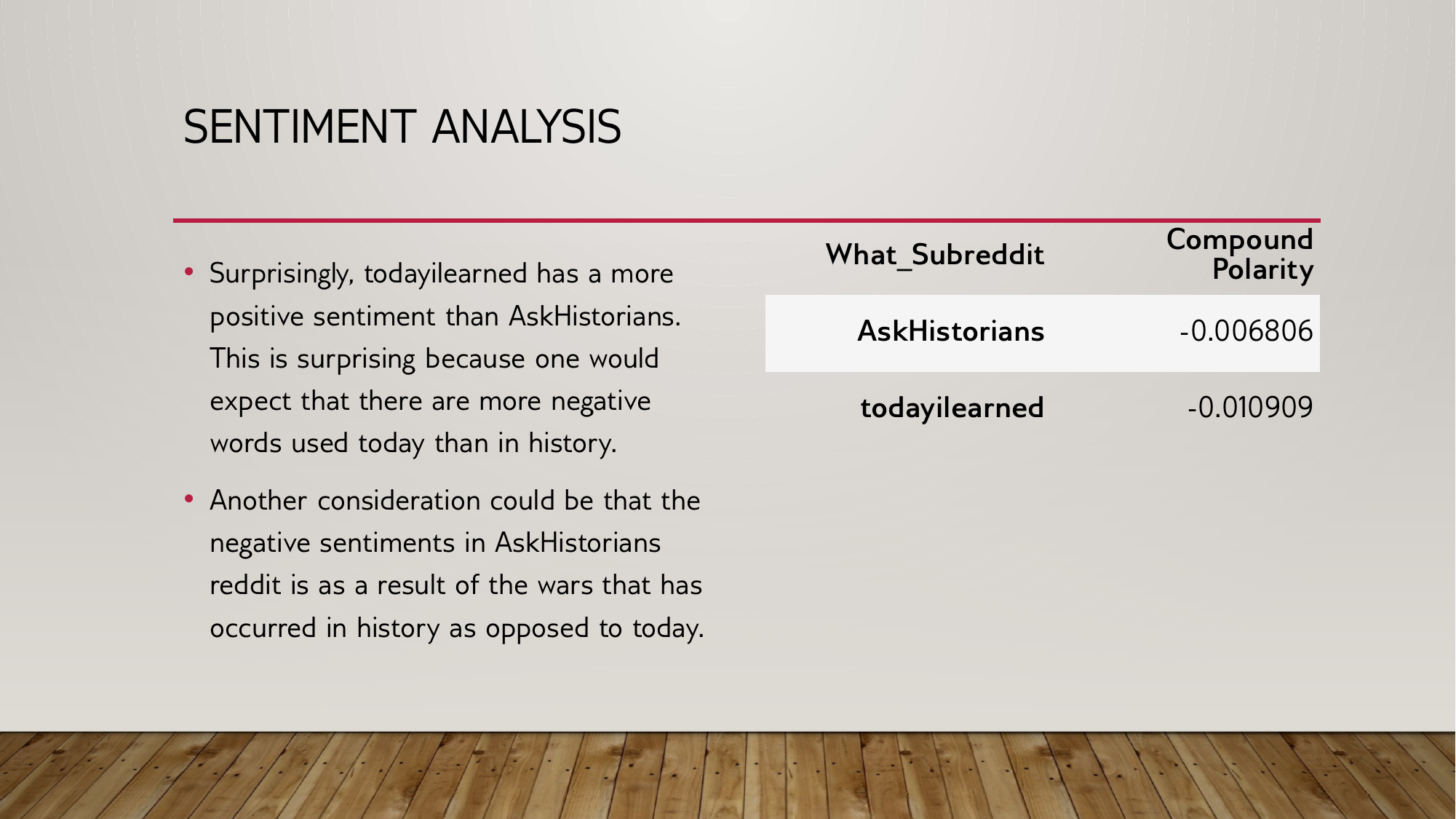

# Sentiment Analysis
| What\_Subreddit | Compound Polarity |
| --- | --- |
| AskHistorians | -0.006806 |
| todayilearned | -0.010909 |
Surprisingly, todayilearned has a more positive sentiment than AskHistorians. This is surprising because one would expect that there are more negative words used today than in history.
Another consideration could be that the negative sentiments in AskHistorians reddit is as a result of the wars that has occurred in history as opposed to today.